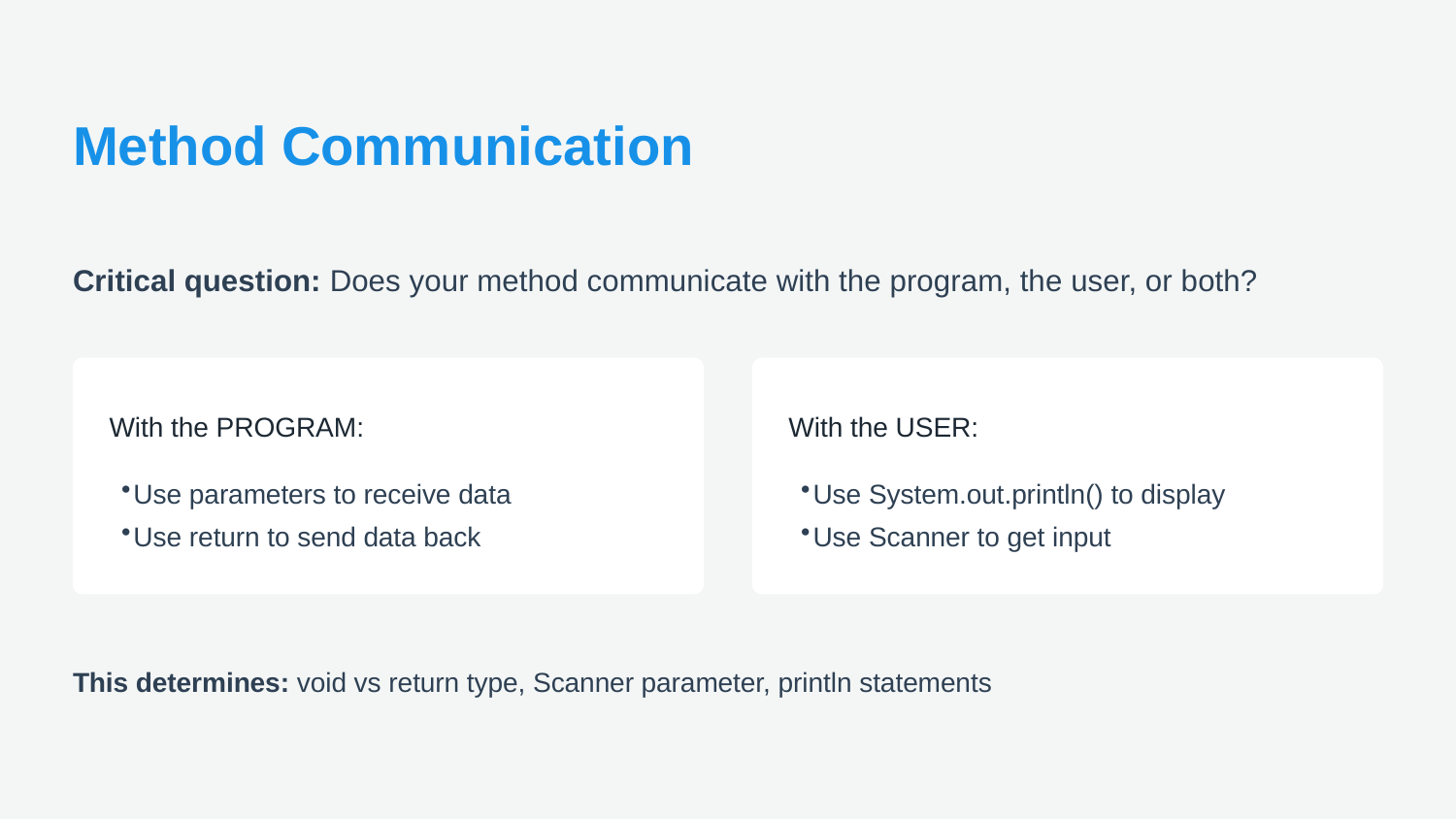

Method Communication
Critical question: Does your method communicate with the program, the user, or both?

With the PROGRAM:
With the USER:
Use parameters to receive data
Use return to send data back
Use System.out.println() to display
Use Scanner to get input
This determines: void vs return type, Scanner parameter, println statements